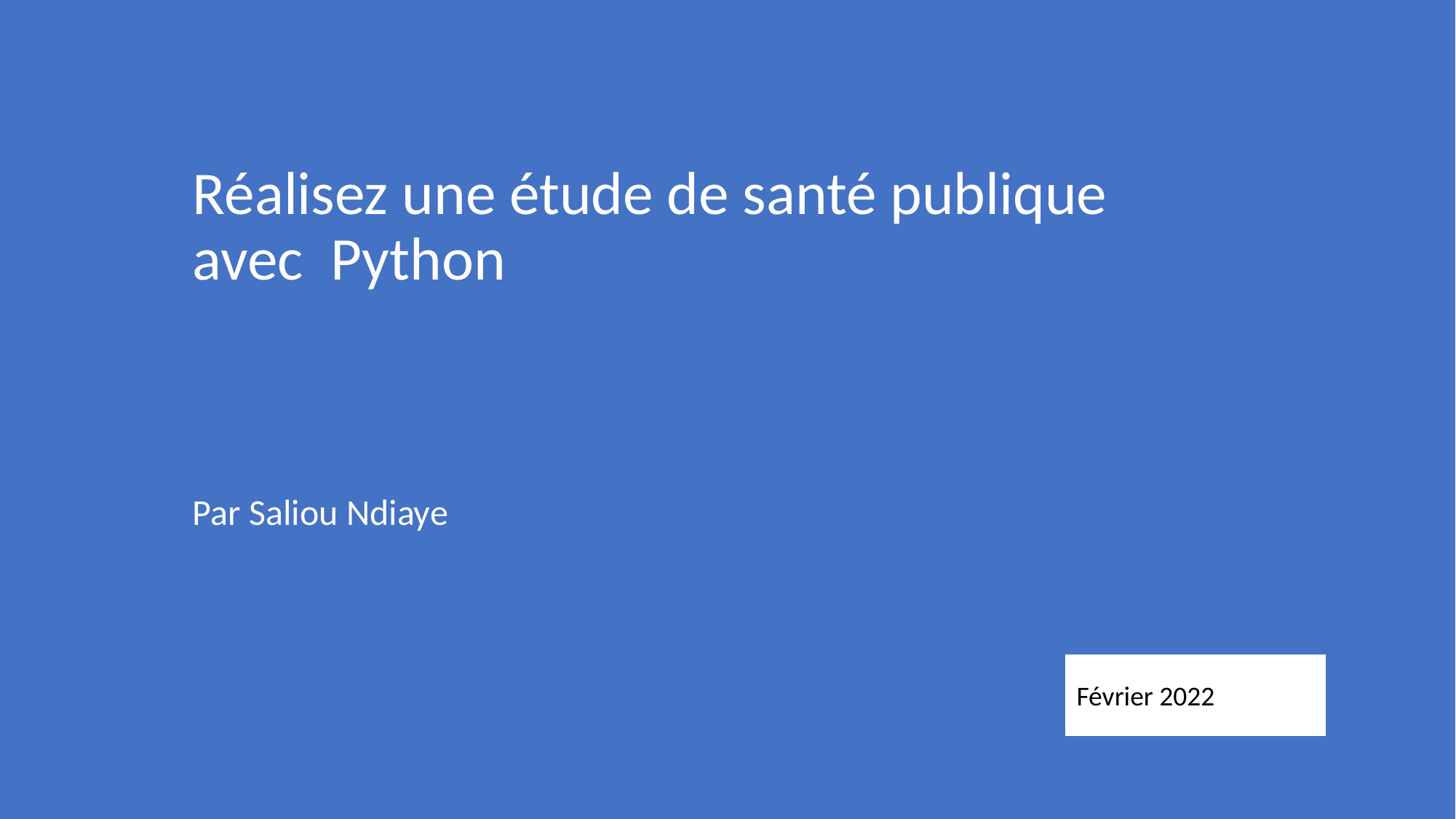

# Réalisez une étude de santé publique avec  Python
Par Saliou Ndiaye
Février 2022